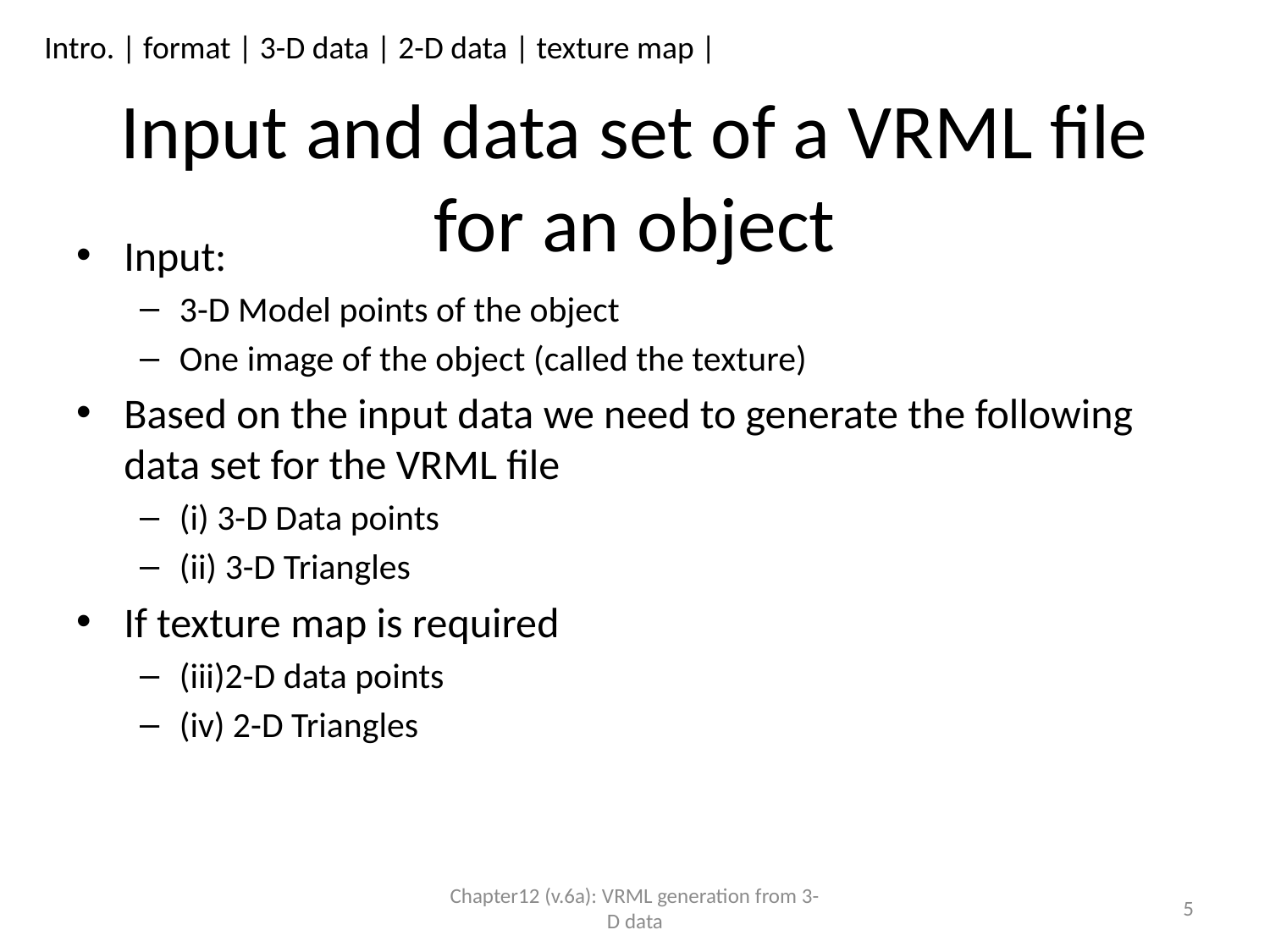

# Input and data set of a VRML file for an object
Input:
3-D Model points of the object
One image of the object (called the texture)
Based on the input data we need to generate the following  data set for the VRML file
(i) 3-D Data points
(ii) 3-D Triangles
If texture map is required
(iii)2-D data points
(iv) 2-D Triangles

Chapter12 (v.6a): VRML generation from 3-D data
5